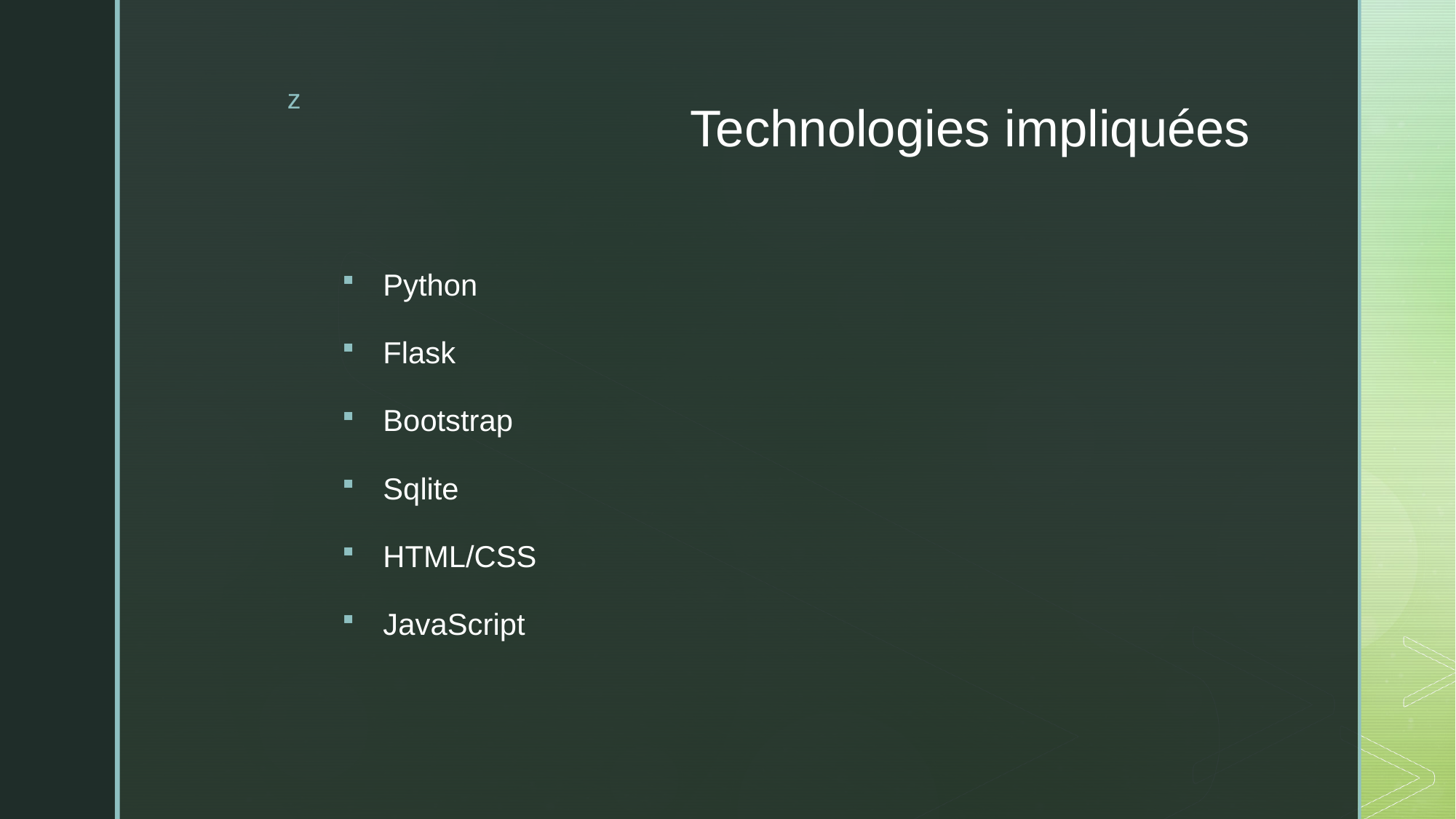

# Technologies impliquées
Python
Flask
Bootstrap
Sqlite
HTML/CSS
JavaScript